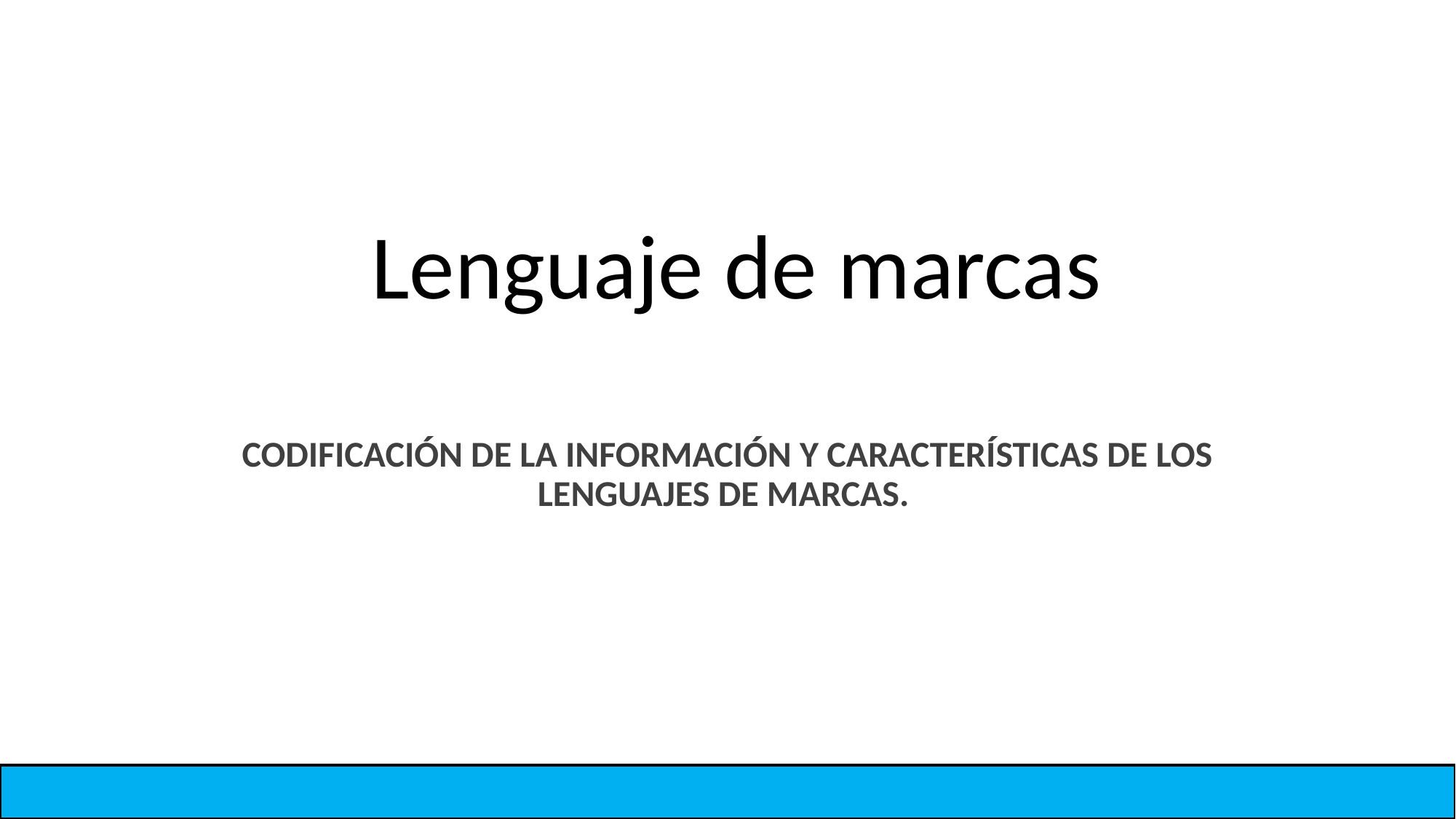

Lenguaje de marcas
CODIFICACIÓN DE LA INFORMACIÓN Y CARACTERÍSTICAS DE LOS LENGUAJES DE MARCAS.